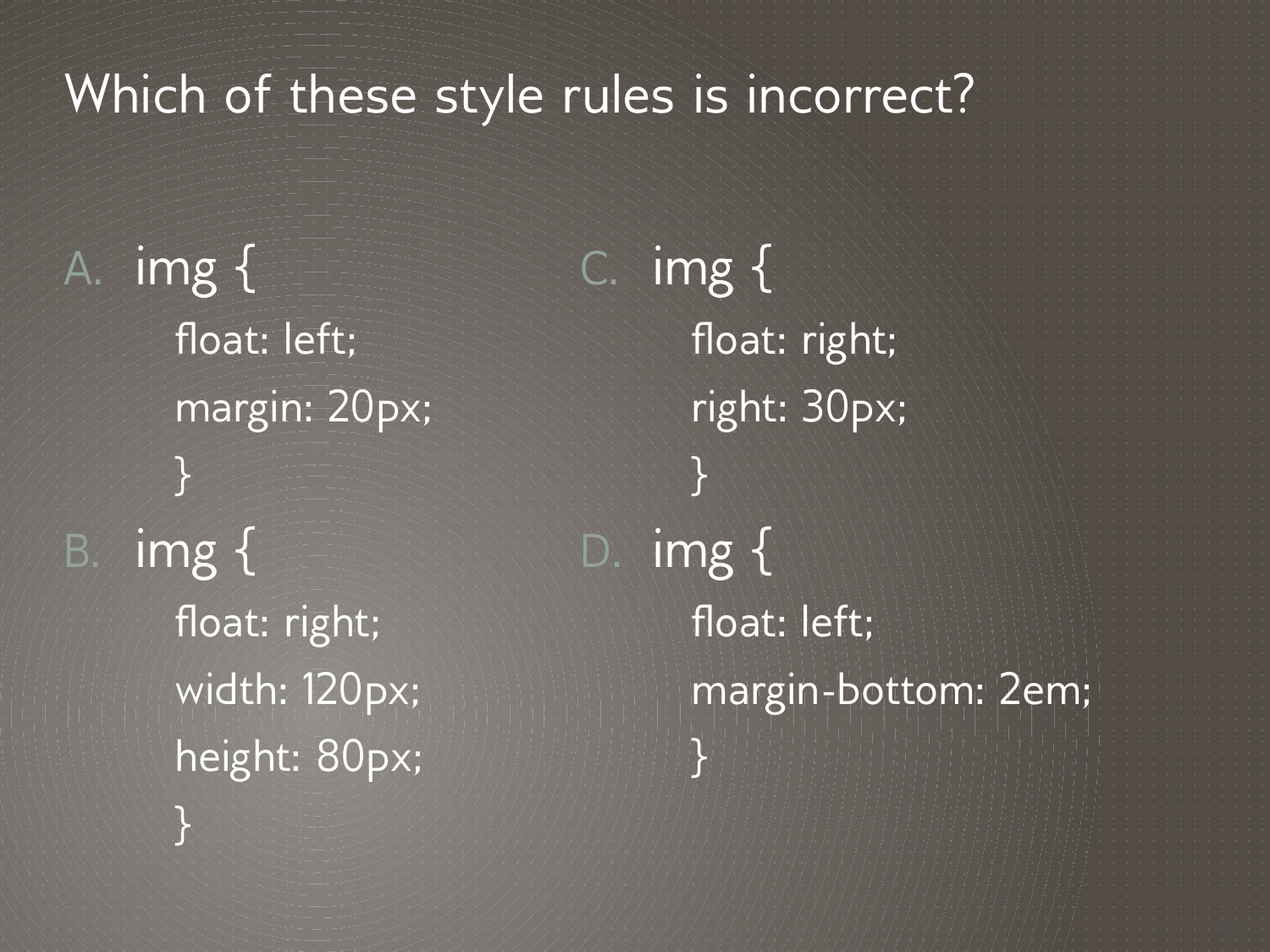

# Which of these style rules is incorrect?
img {
float: left;
margin: 20px;
}
img {
float: right;
width: 120px;
height: 80px;
}
img {
float: right;
right: 30px;
}
img {
float: left;
margin-bottom: 2em;
}
20